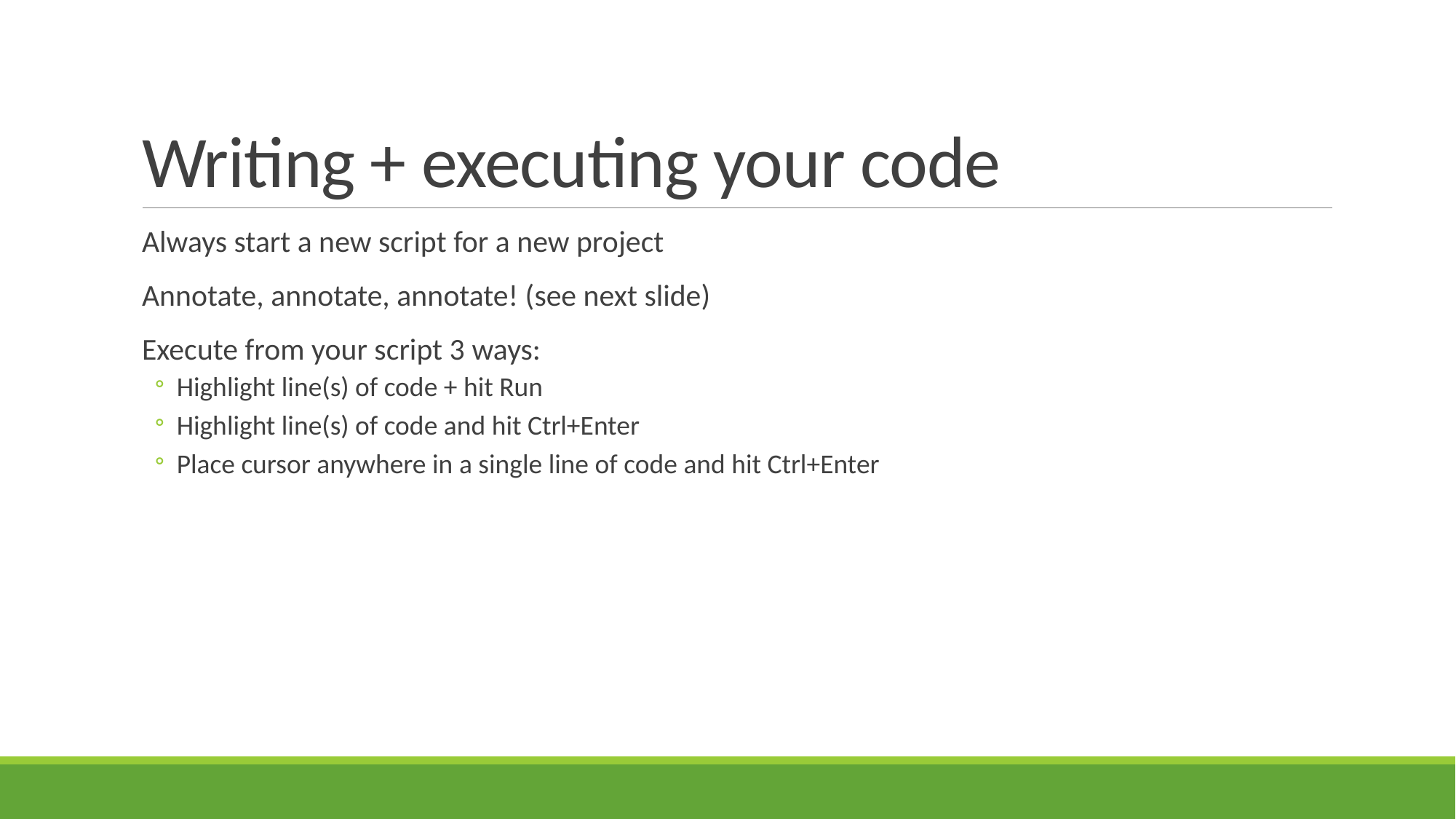

# Writing + executing your code
Always start a new script for a new project
Annotate, annotate, annotate! (see next slide)
Execute from your script 3 ways:
Highlight line(s) of code + hit Run
Highlight line(s) of code and hit Ctrl+Enter
Place cursor anywhere in a single line of code and hit Ctrl+Enter